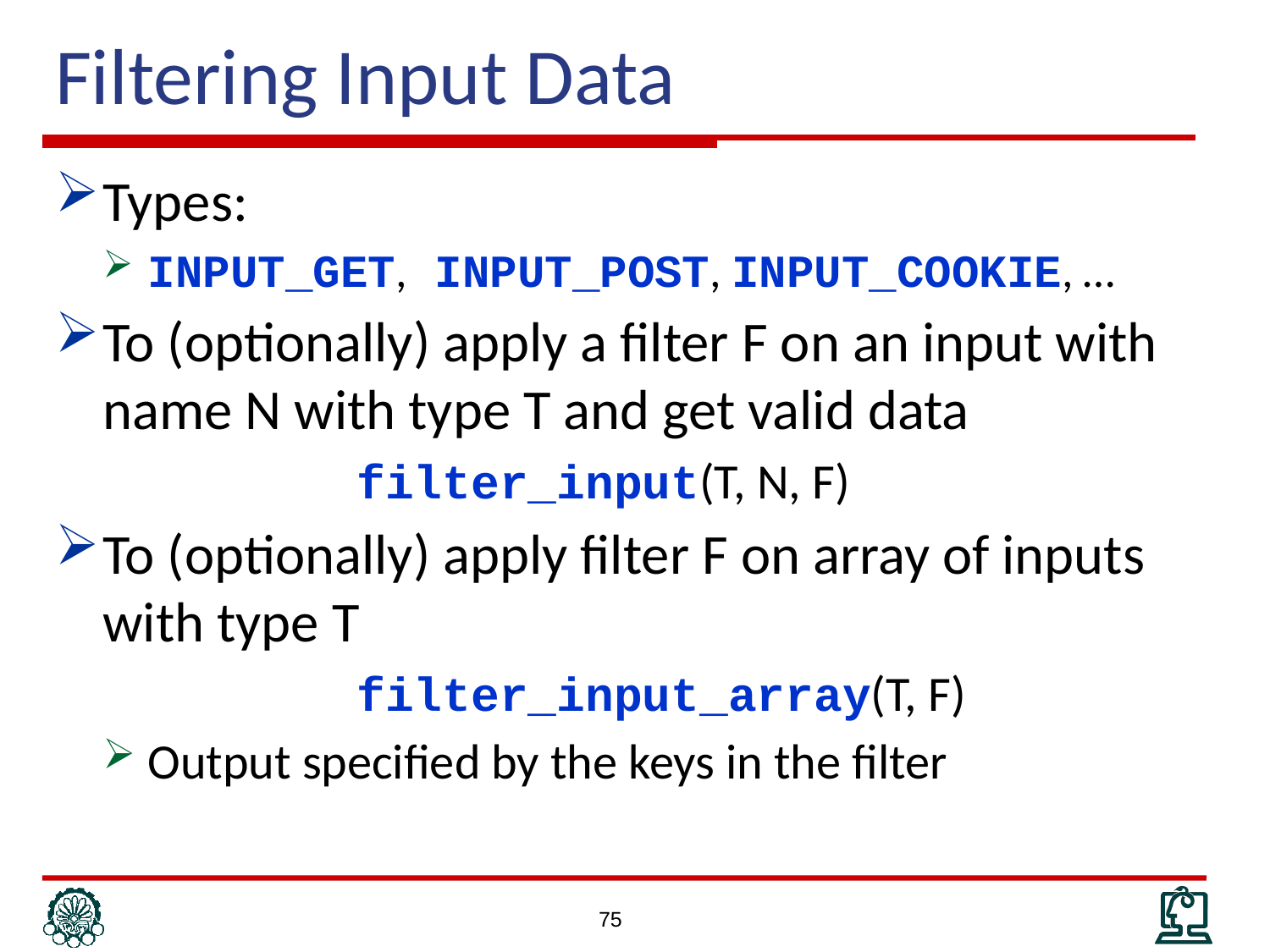

# Filtering Input Data
Types:
INPUT_GET, INPUT_POST, INPUT_COOKIE, …
To (optionally) apply a filter F on an input with name N with type T and get valid data
			filter_input(T, N, F)
To (optionally) apply filter F on array of inputs with type T
			filter_input_array(T, F)
Output specified by the keys in the filter
75